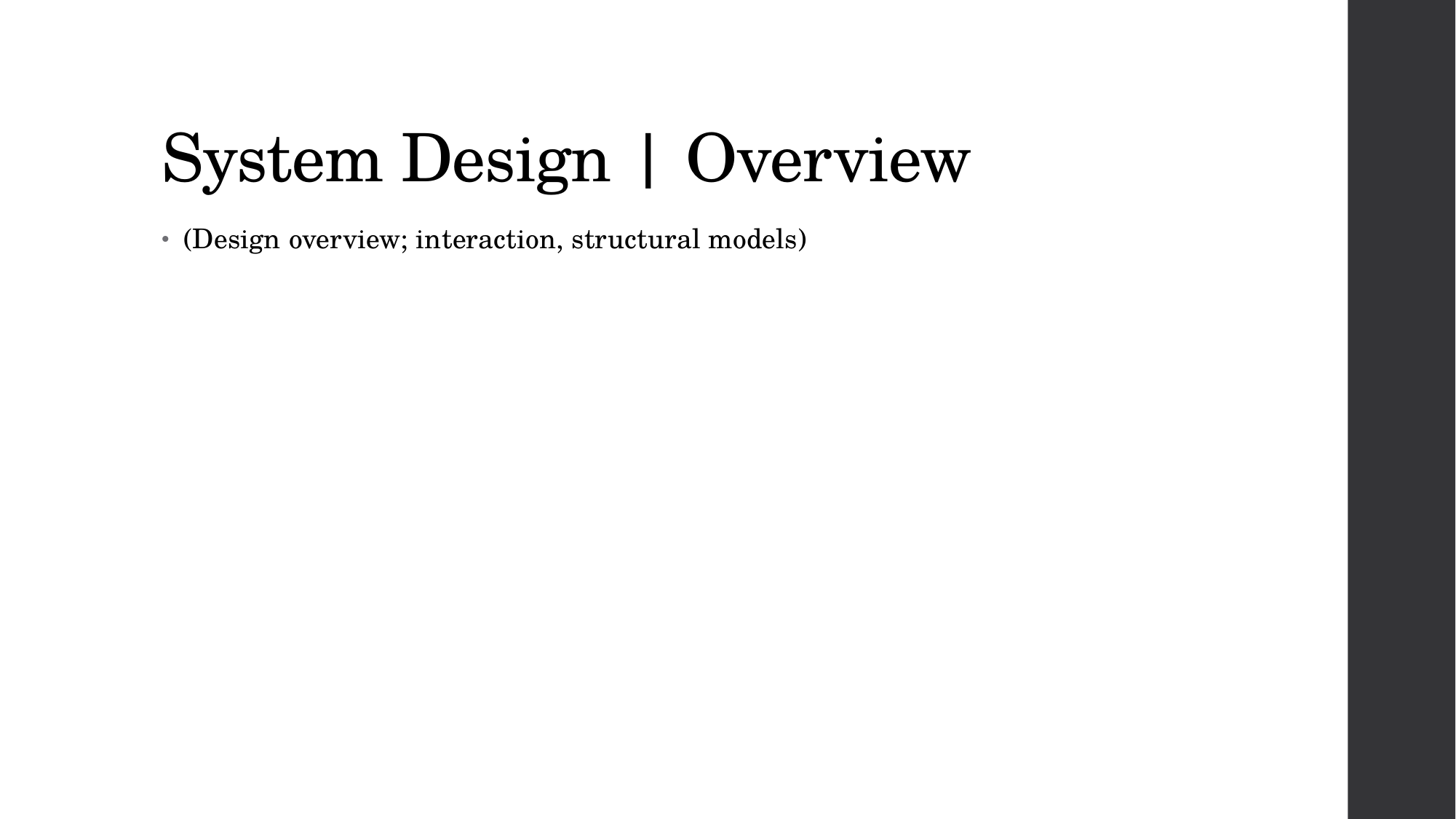

# System Design | Overview
(Design overview; interaction, structural models)